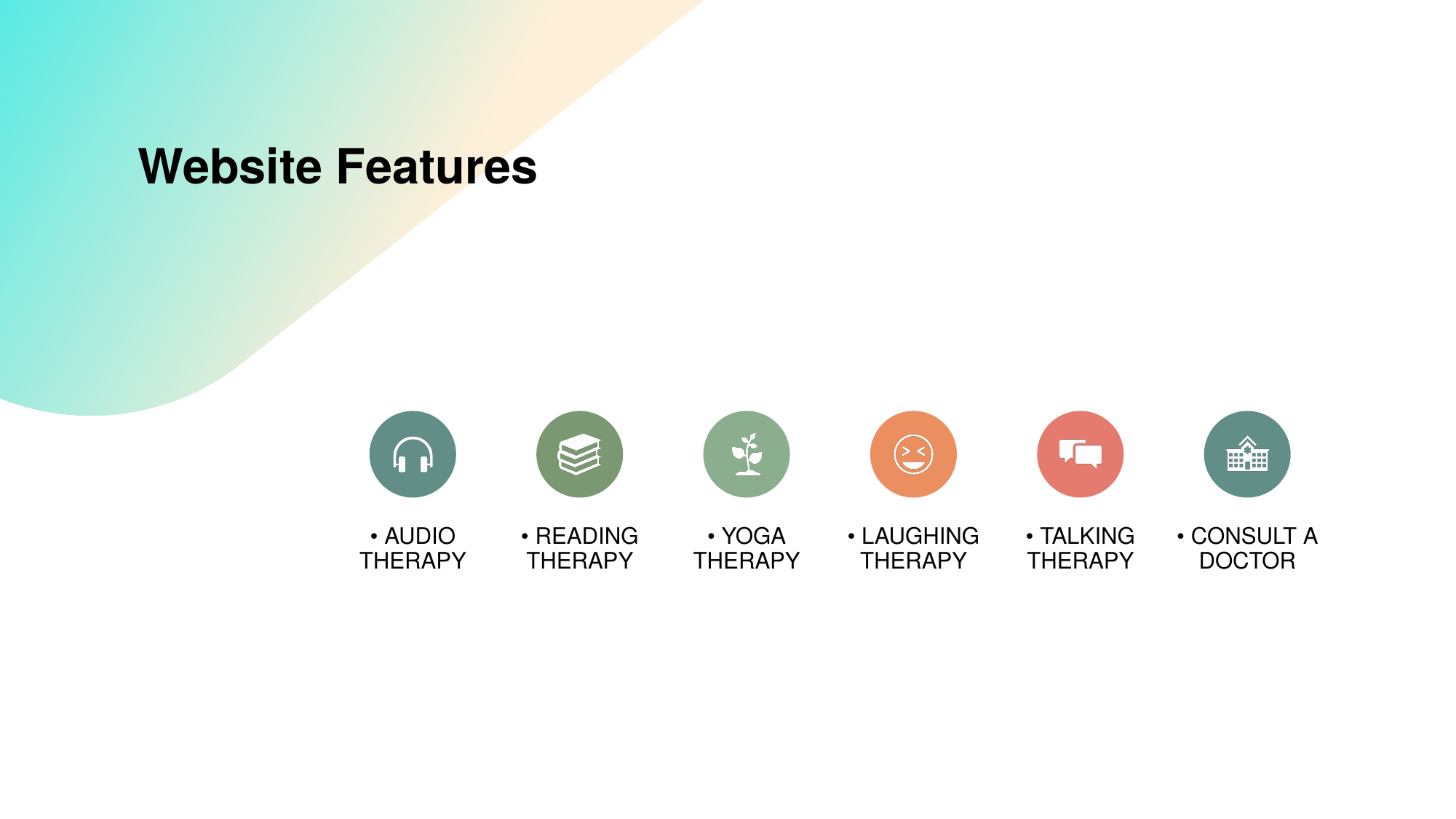

# Website Features
• Audio Therapy
• Reading Therapy
• Yoga Therapy
• Laughing Therapy
• Talking Therapy
• Consult a Doctor